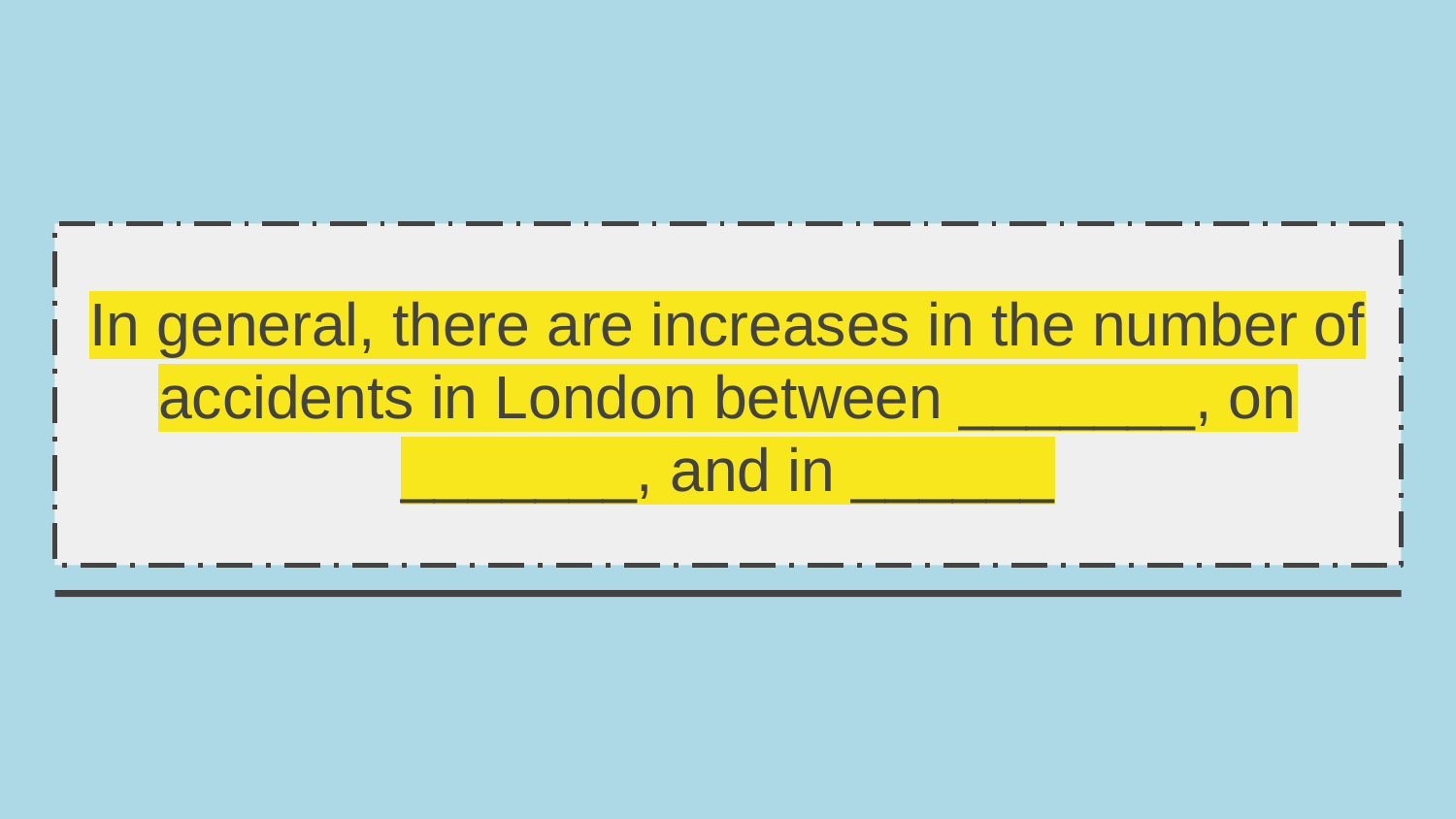

# In general, there are increases in the number of accidents in London between _______, on _______, and in ______